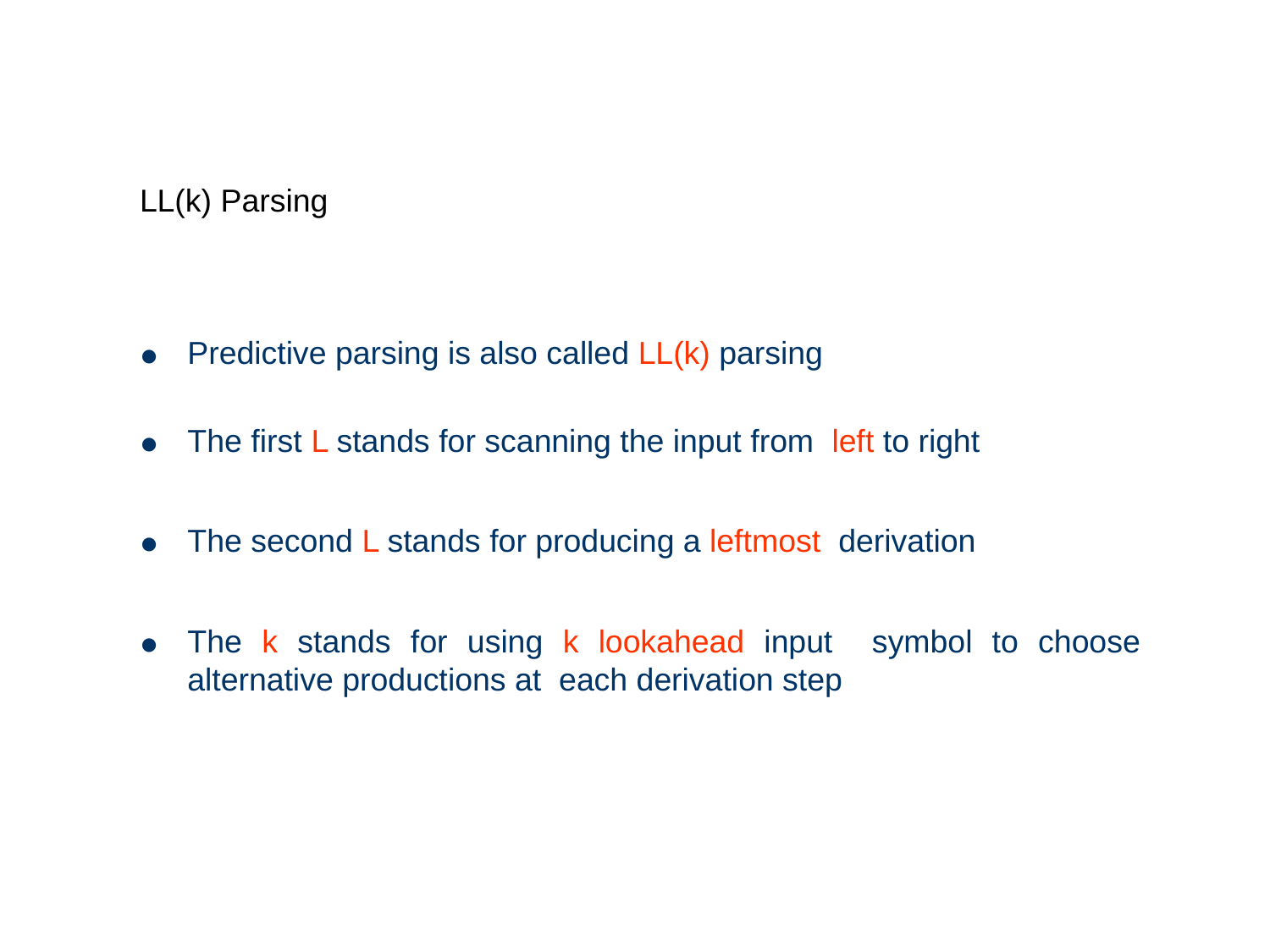

# LL(k) Parsing
Predictive parsing is also called LL(k) parsing

The first L stands for scanning the input from  left to right

The second L stands for producing a leftmost  derivation

The k stands for using k lookahead input  symbol to choose alternative productions at  each derivation step